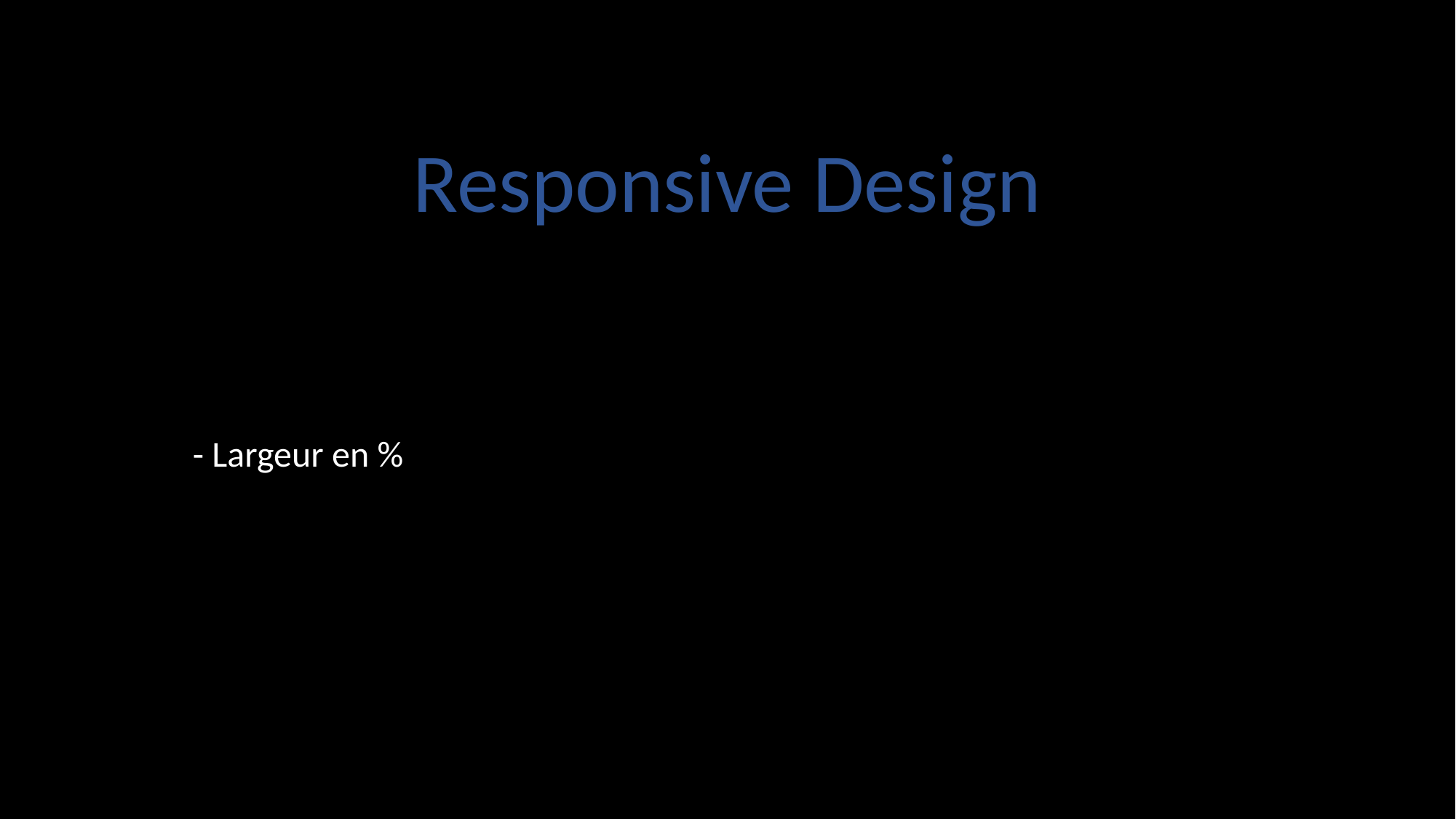

# Responsive Design
- Largeur en %